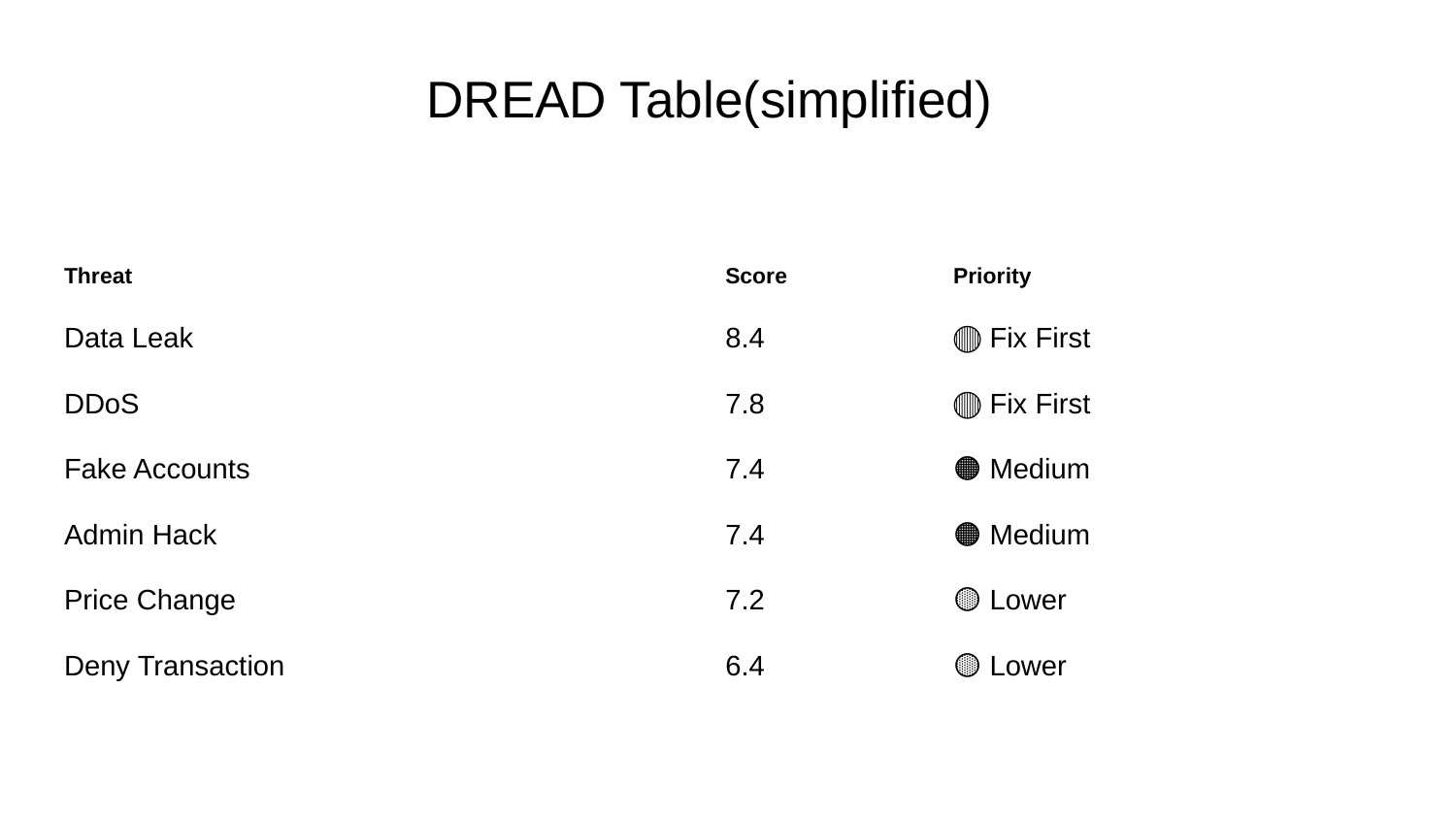

# DREAD Table(simplified)

| Threat | Score | Priority |
| --- | --- | --- |
| Data Leak | 8.4 | 🔴 Fix First |
| DDoS | 7.8 | 🔴 Fix First |
| Fake Accounts | 7.4 | 🟠 Medium |
| Admin Hack | 7.4 | 🟠 Medium |
| Price Change | 7.2 | 🟡 Lower |
| Deny Transaction | 6.4 | 🟡 Lower |